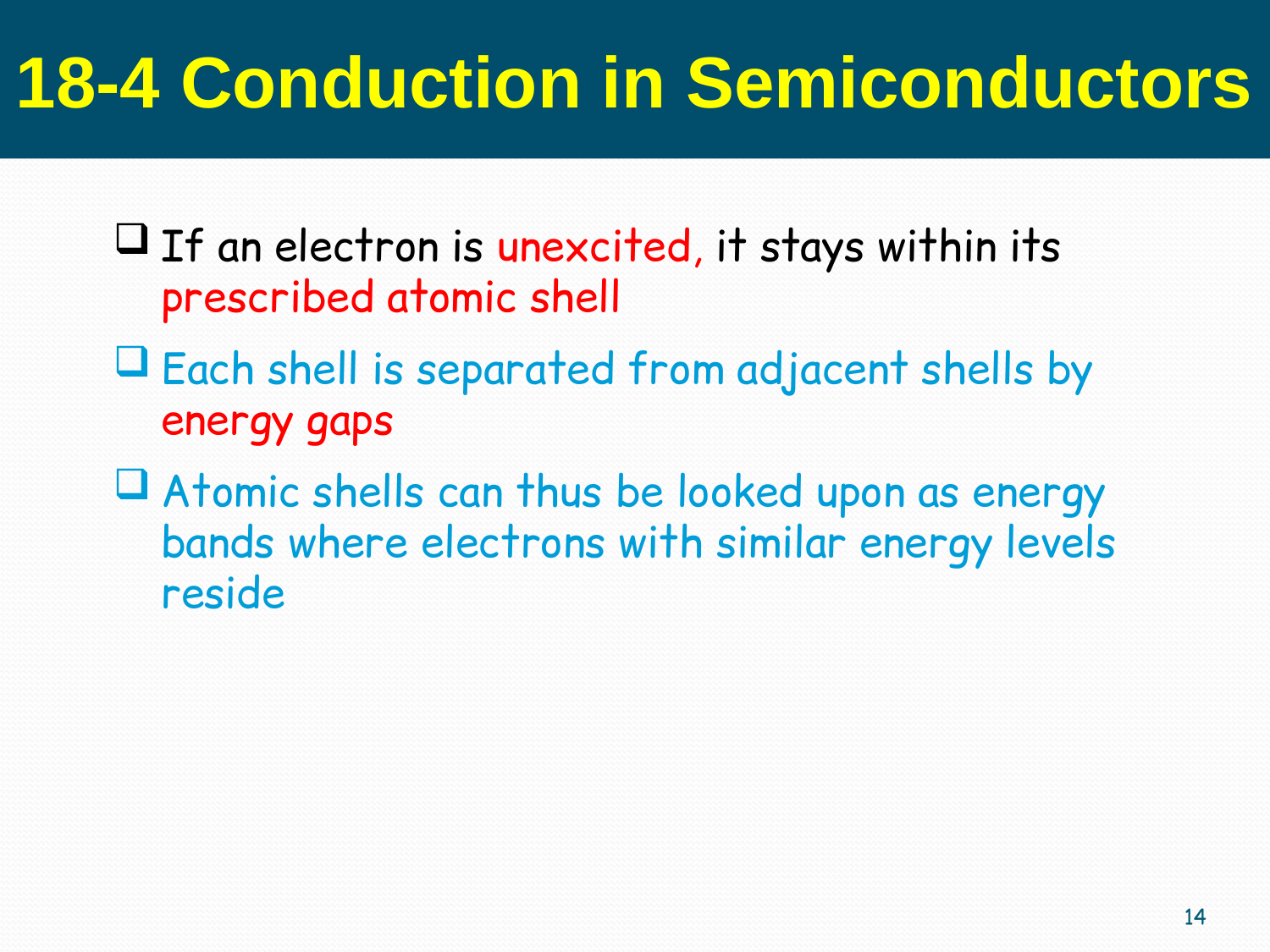

18-4 Conduction in Semiconductors
If an electron is unexcited, it stays within its prescribed atomic shell
Each shell is separated from adjacent shells by energy gaps
Atomic shells can thus be looked upon as energy bands where electrons with similar energy levels reside

14